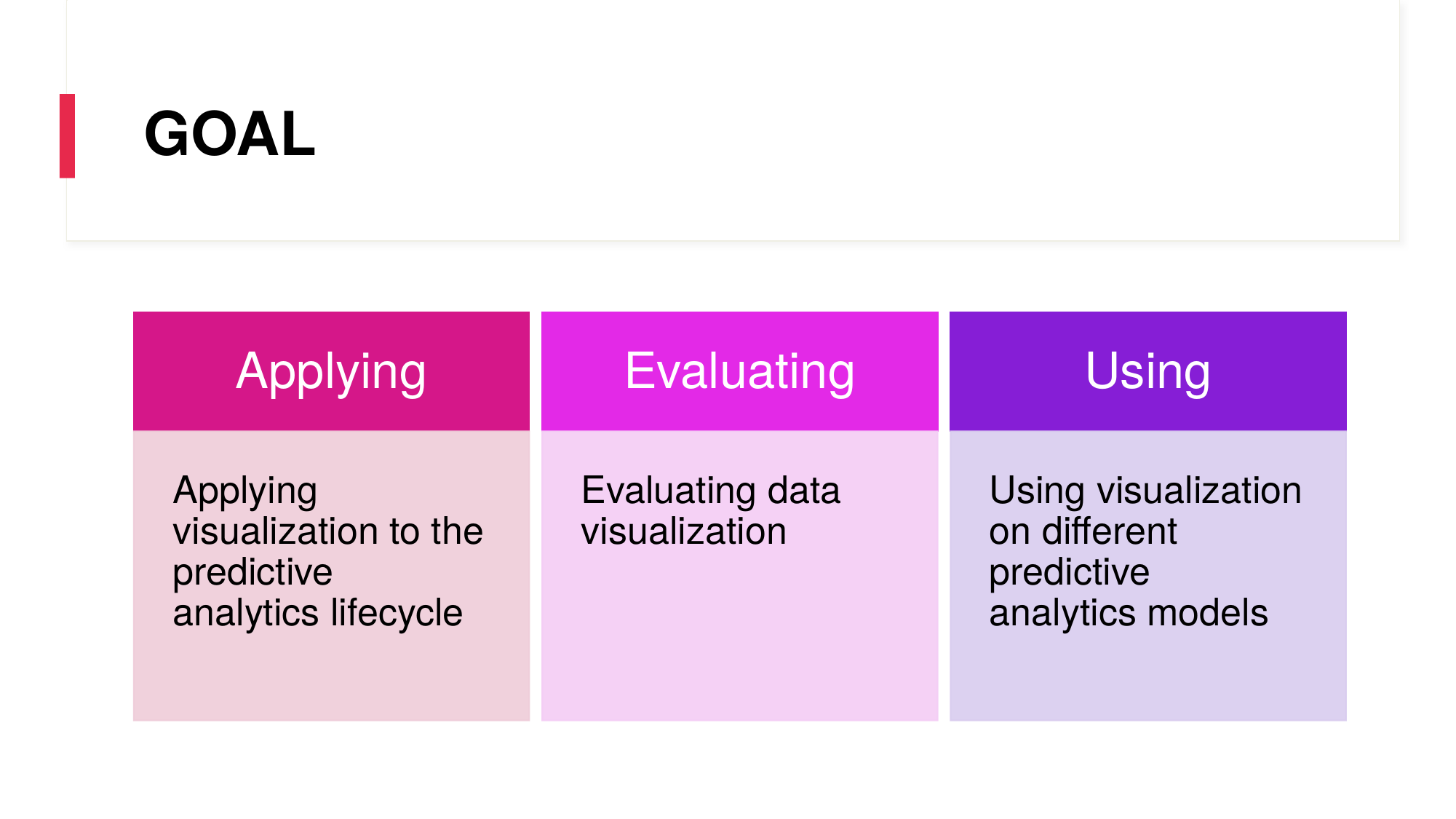

# GOAL
Applying
Applying visualization to the predictive analytics lifecycle
Evaluating
Evaluating data visualization
Using
Using visualization on different predictive analytics models